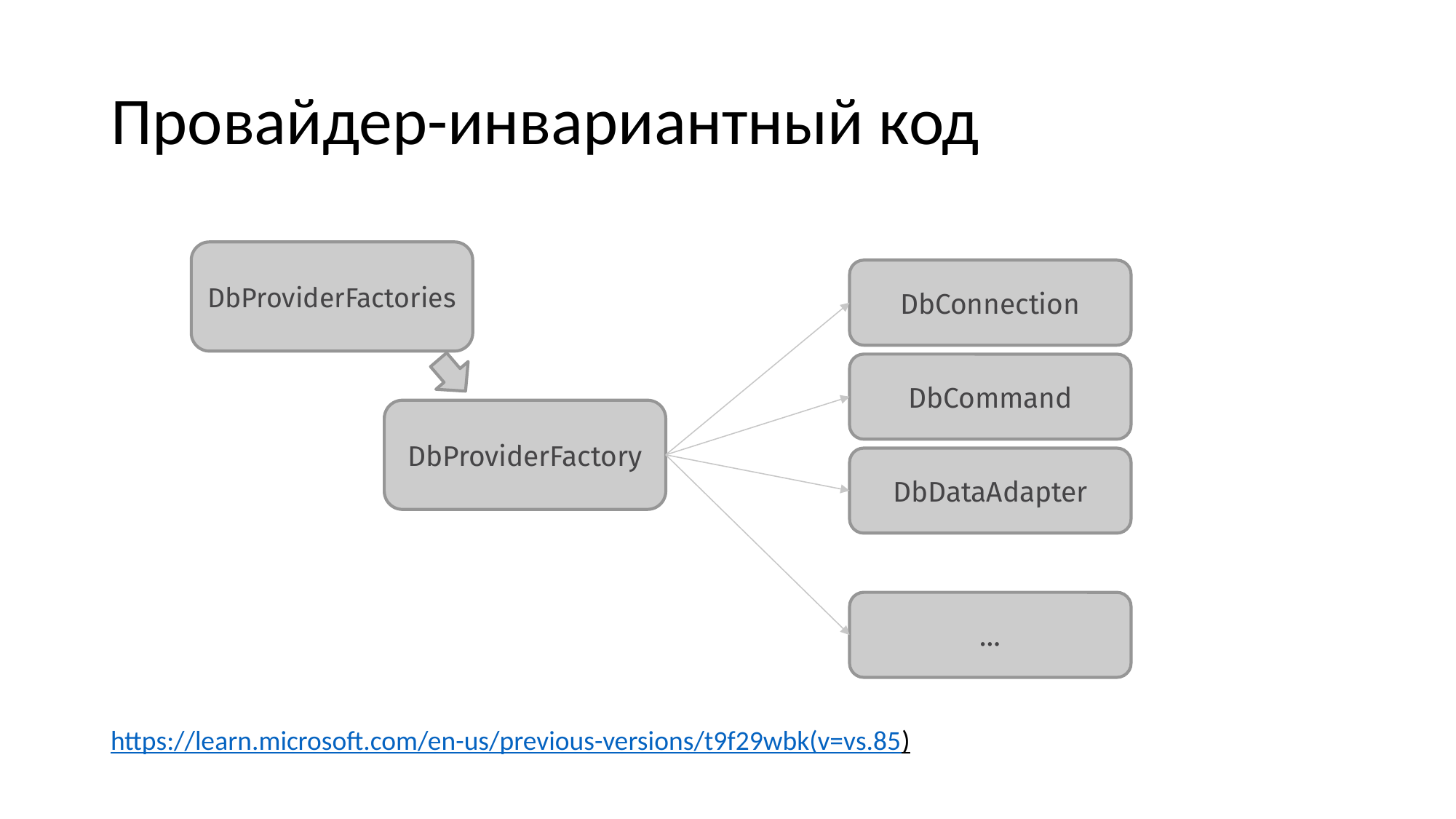

# Провайдер-инвариантный код
DbProviderFactories
DbConnection

DbCommand
DbProviderFactory
DbDataAdapter
…
https://learn.microsoft.com/en-us/previous-versions/t9f29wbk(v=vs.85)